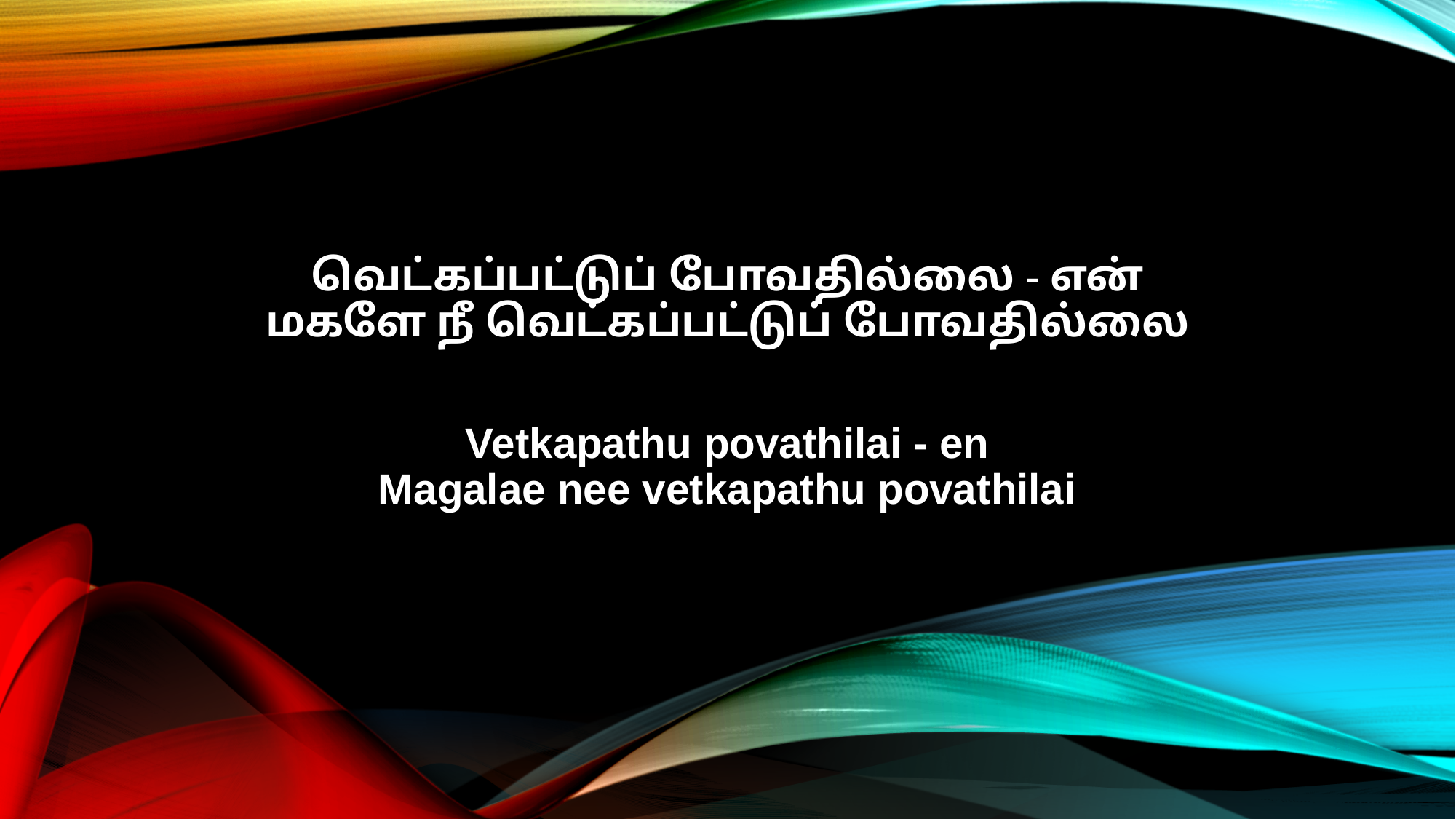

வெட்கப்பட்டுப் போவதில்லை - என்
மகளே நீ வெட்கப்பட்டுப் போவதில்லை

Vetkapathu povathilai - en
Magalae nee vetkapathu povathilai